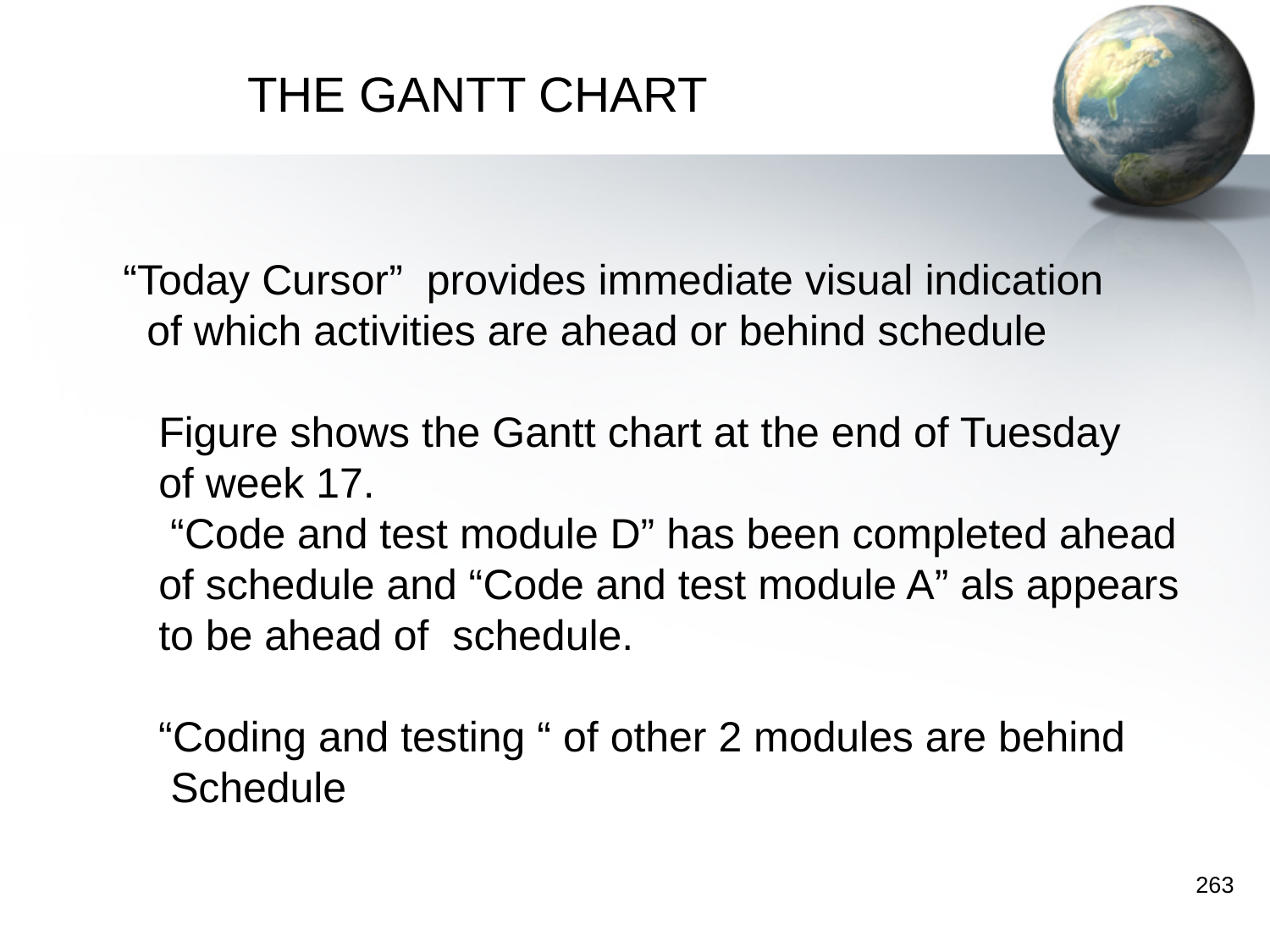

THE GANTT CHART
“Today Cursor”  provides immediate visual indication
  of which activities are ahead or behind schedule

   Figure shows the Gantt chart at the end of Tuesday
   of week 17.
    “Code and test module D” has been completed ahead
   of schedule and “Code and test module A” als appears
   to be ahead of  schedule.

   “Coding and testing “ of other 2 modules are behind
    Schedule
263